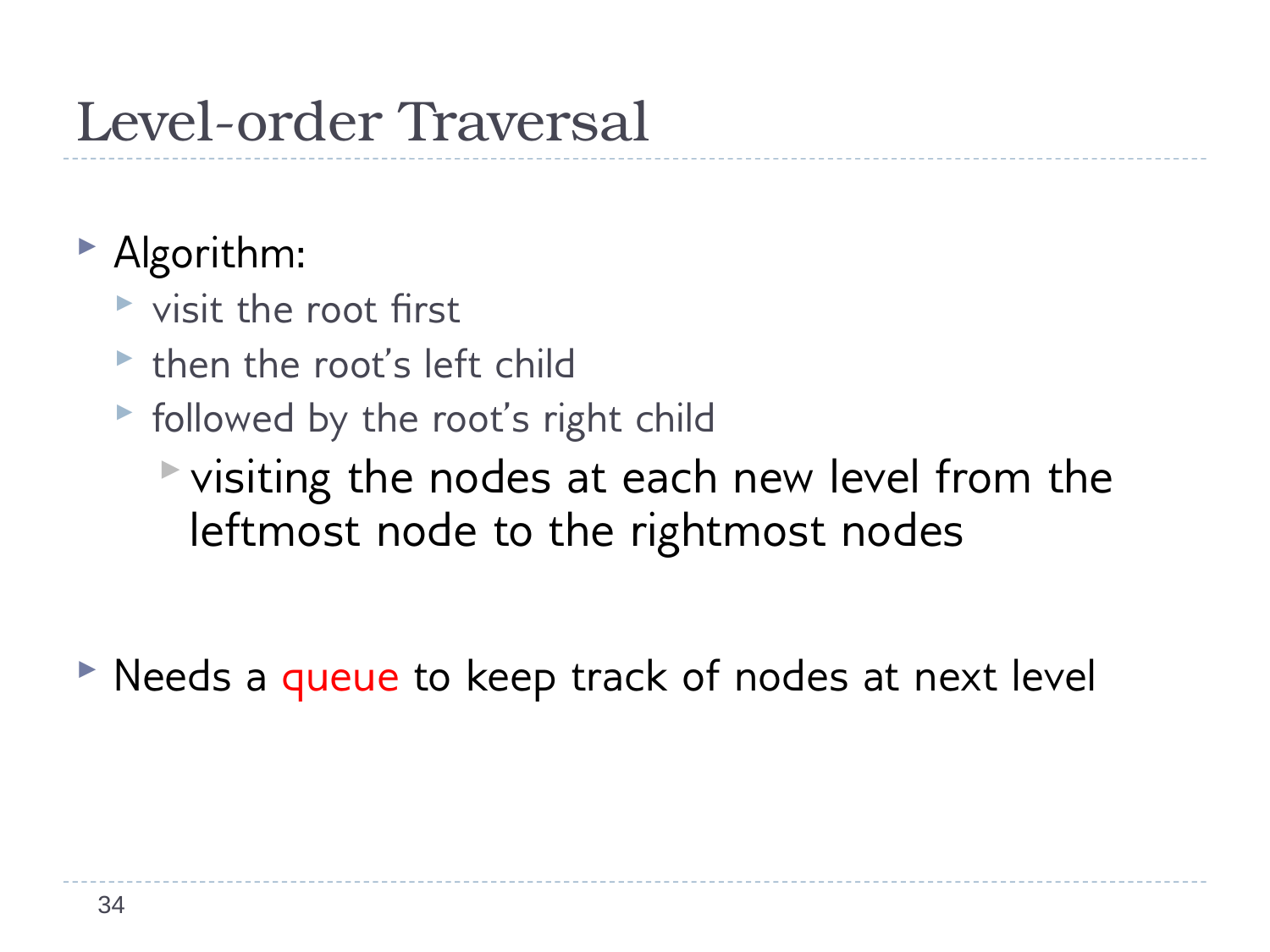

# Level-order Traversal
Algorithm:
visit the root first
then the root’s left child
followed by the root’s right child
visiting the nodes at each new level from the leftmost node to the rightmost nodes

Needs a queue to keep track of nodes at next level
34